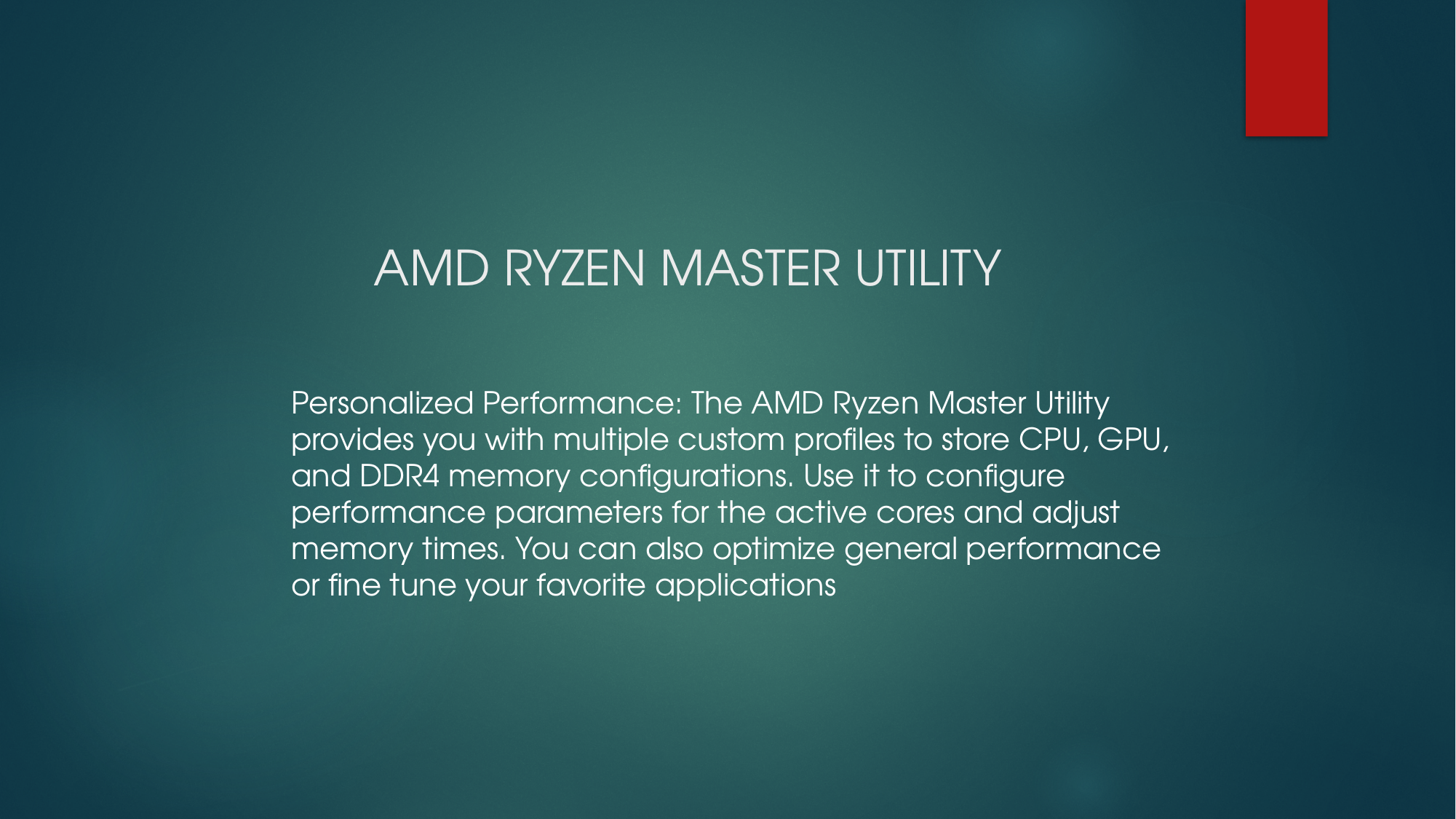

# AMD RYZEN MASTER UTILITY
Personalized Performance: The AMD Ryzen Master Utility provides you with multiple custom profiles to store CPU, GPU, and DDR4 memory configurations. Use it to configure performance parameters for the active cores and adjust memory times. You can also optimize general performance or fine tune your favorite applications